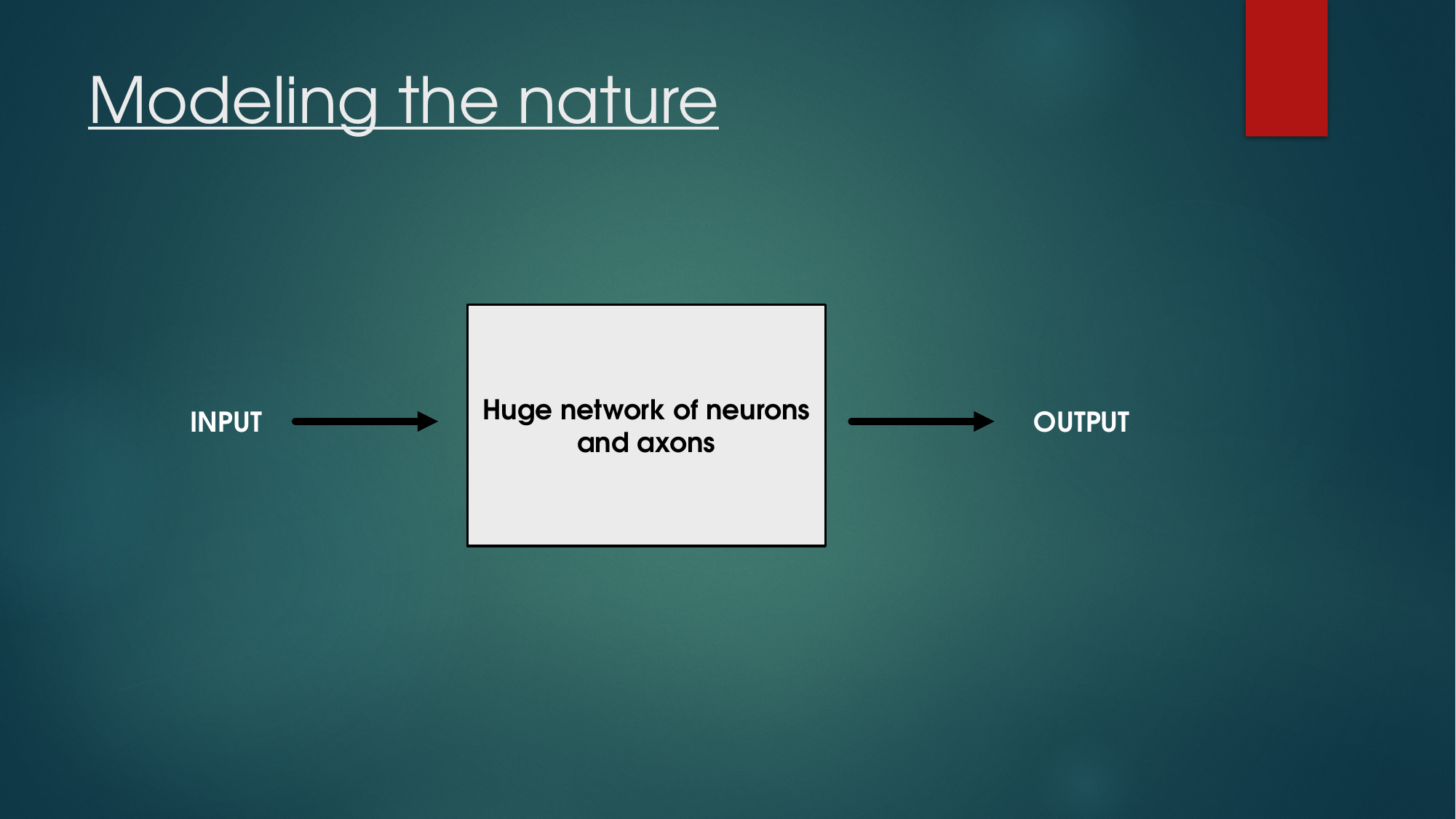

# Modeling the nature
Huge network of neurons and axons
INPUT
OUTPUT